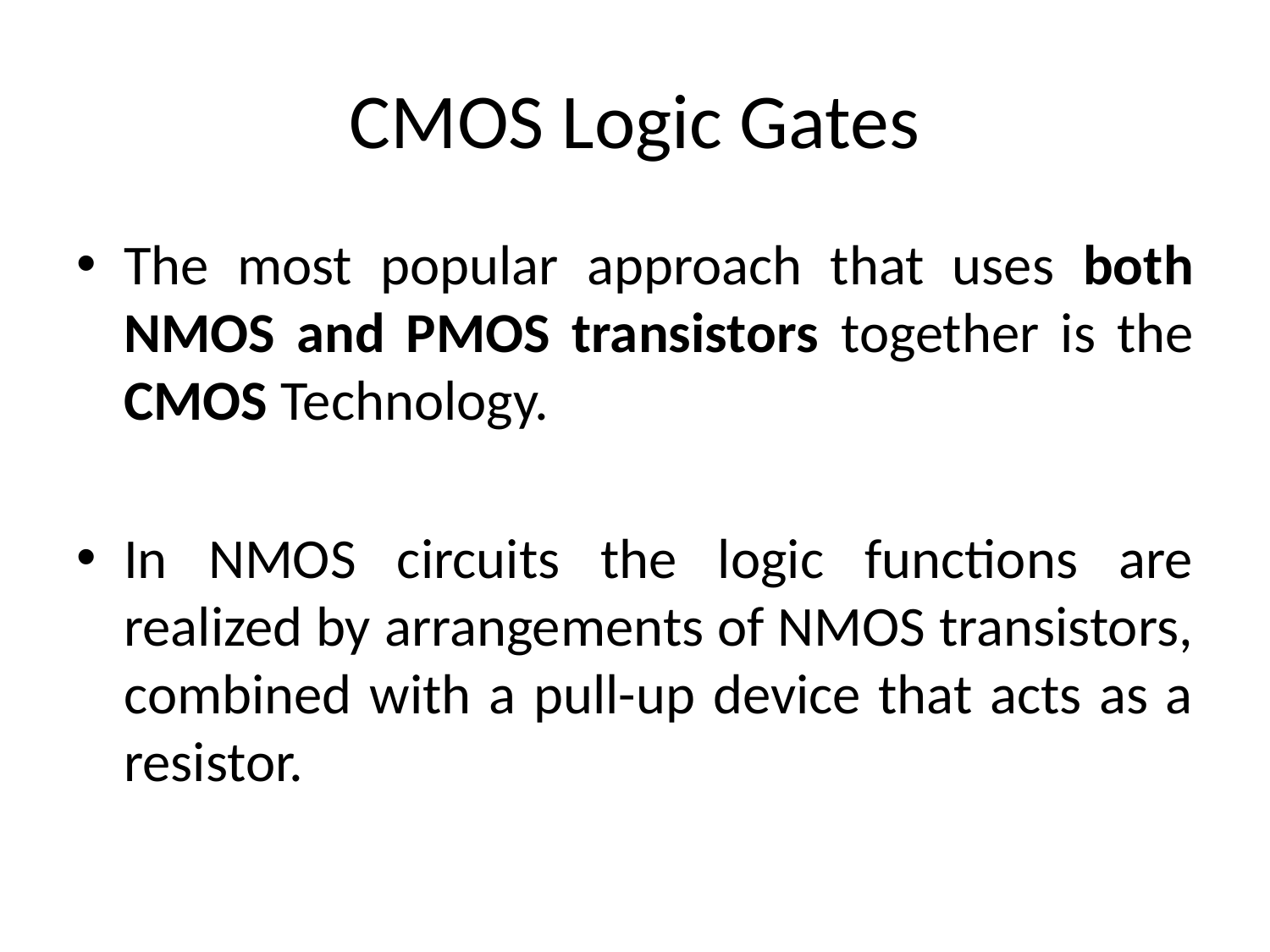

# CMOS Logic Gates
The most popular approach that uses both NMOS and PMOS transistors together is the CMOS Technology.

In NMOS circuits the logic functions are realized by arrangements of NMOS transistors, combined with a pull-up device that acts as a resistor.